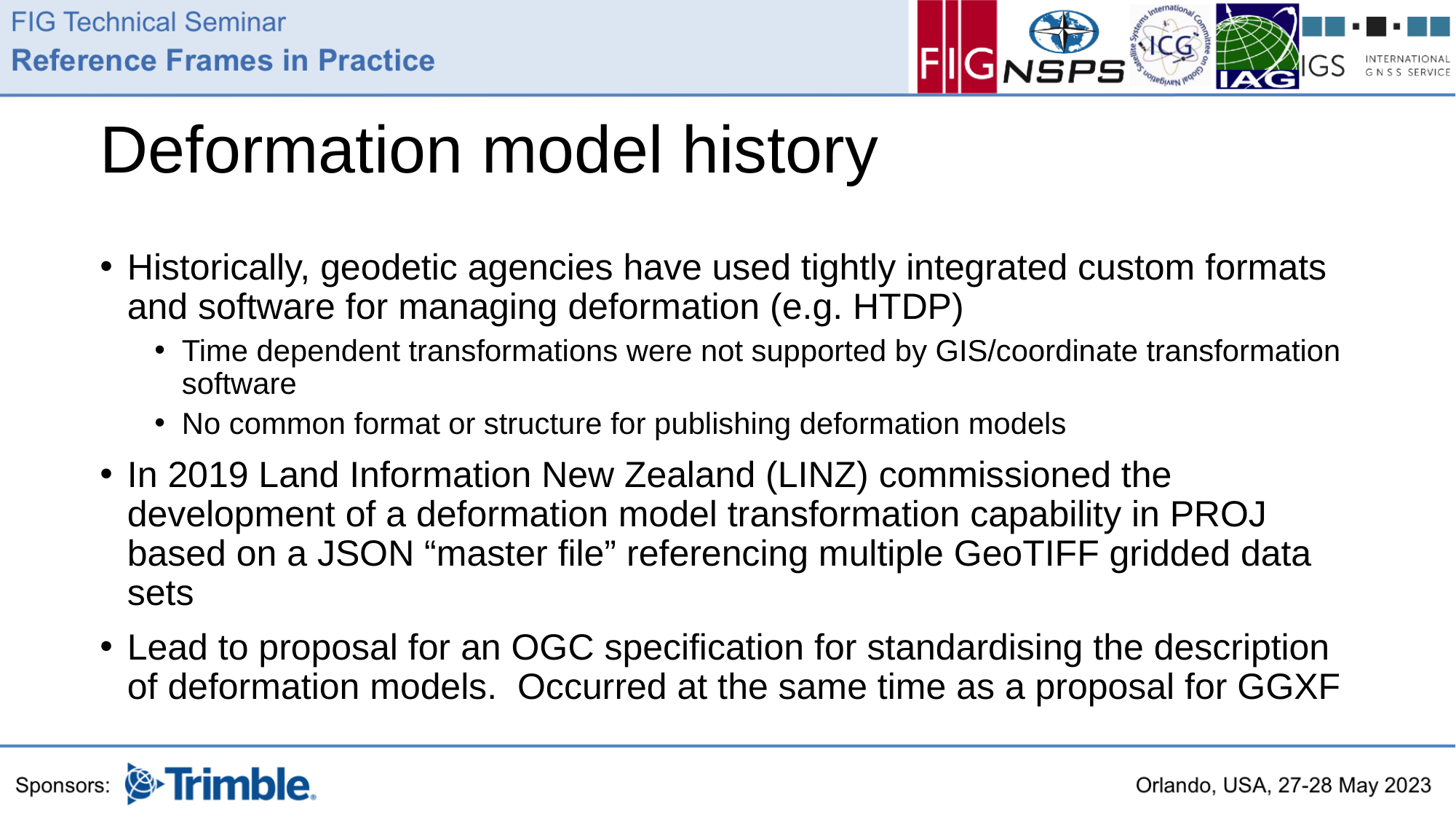

# Deformation model history
Historically, geodetic agencies have used tightly integrated custom formats and software for managing deformation (e.g. HTDP)
Time dependent transformations were not supported by GIS/coordinate transformation software
No common format or structure for publishing deformation models
In 2019 Land Information New Zealand (LINZ) commissioned the development of a deformation model transformation capability in PROJ based on a JSON “master file” referencing multiple GeoTIFF gridded data sets
Lead to proposal for an OGC specification for standardising the description of deformation models.  Occurred at the same time as a proposal for GGXF